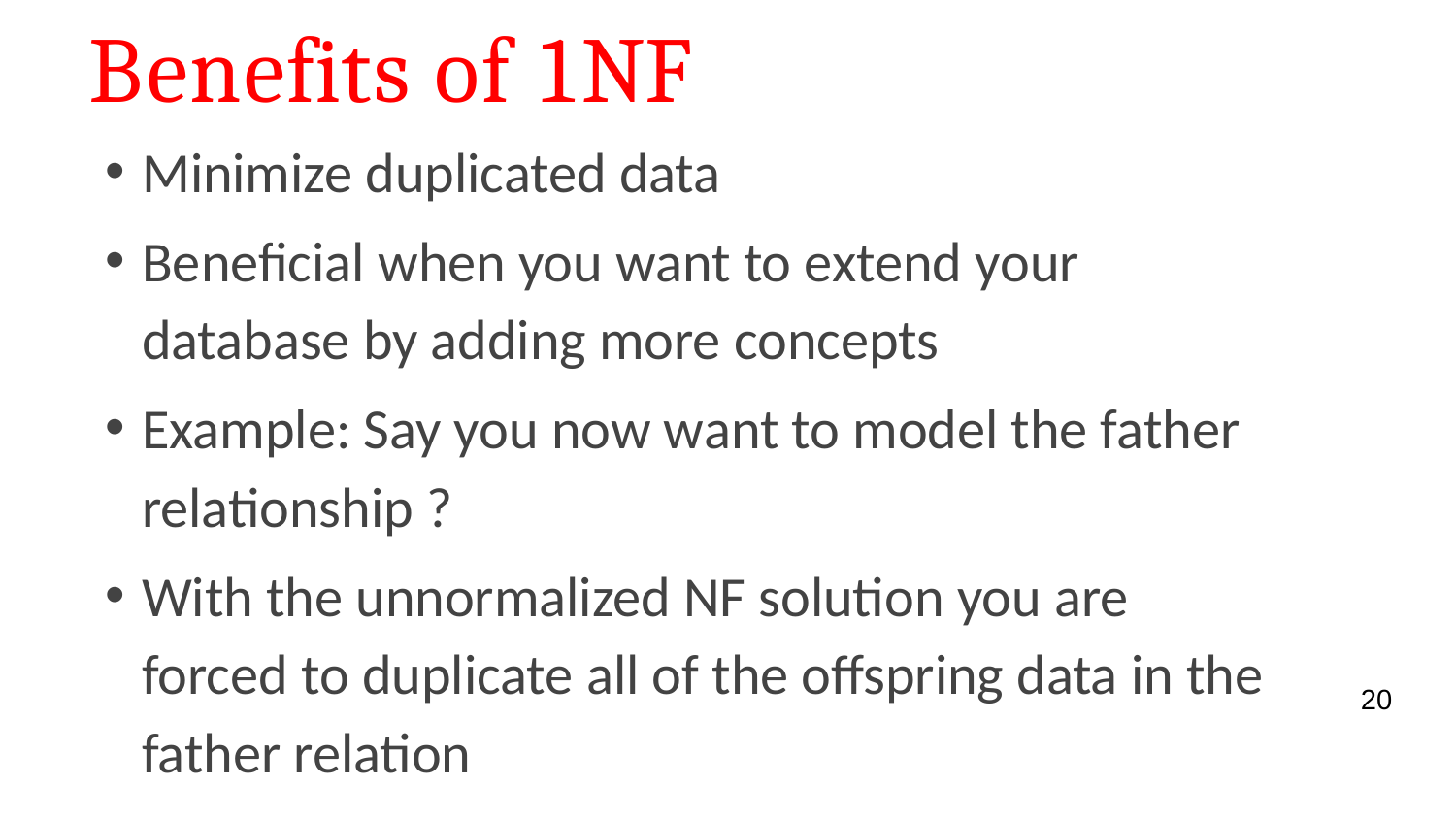

# Benefits of 1NF
Minimize duplicated data
Beneficial when you want to extend your database by adding more concepts
Example: Say you now want to model the father relationship ?
With the unnormalized NF solution you are forced to duplicate all of the offspring data in the father relation

20